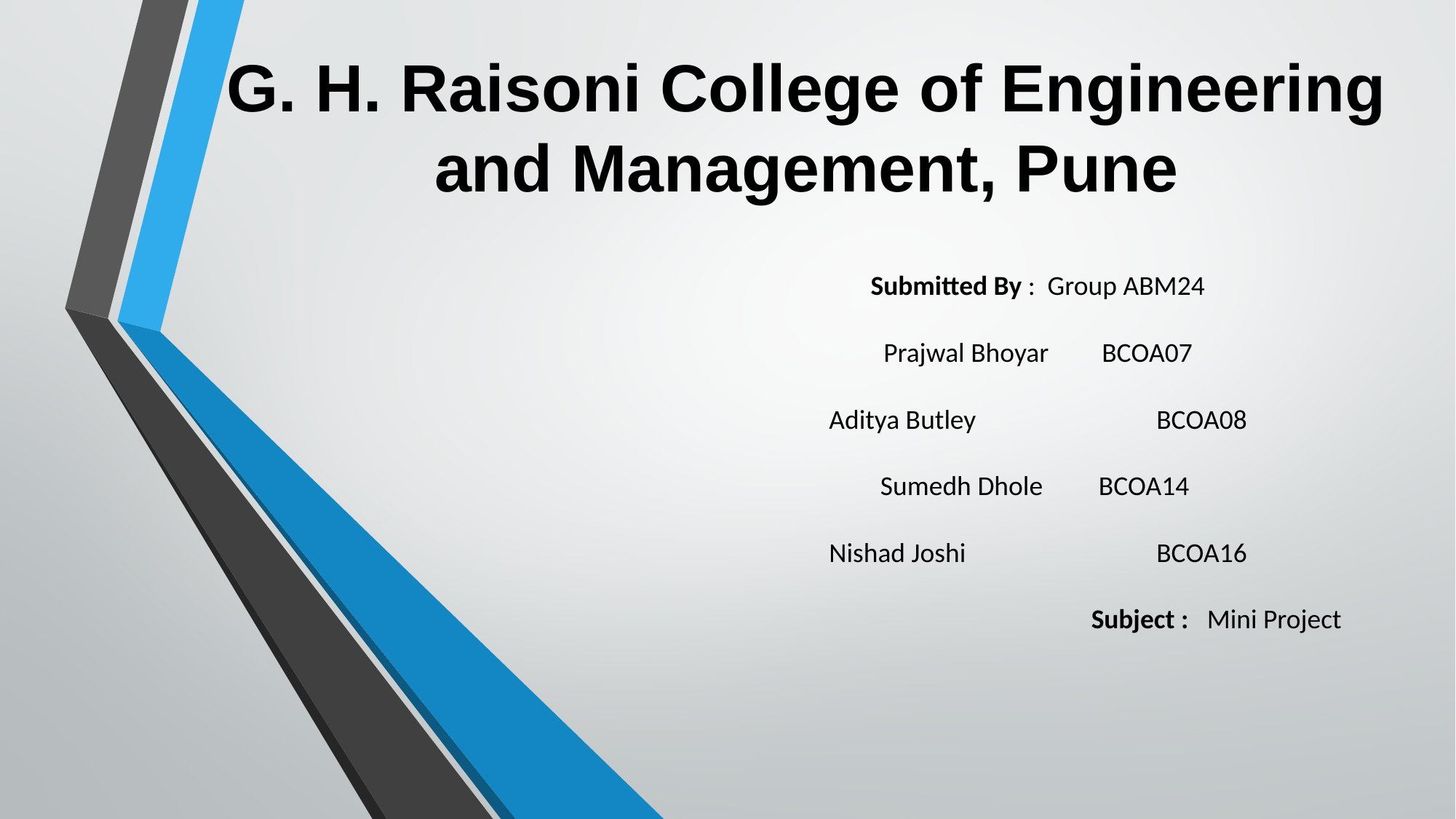

# G. H. Raisoni College of Engineering and Management, Pune
Submitted By :  Group ABM24
Prajwal Bhoyar	BCOA07
Aditya Butley		BCOA08
Sumedh Dhole 	BCOA14
Nishad Joshi		BCOA16
				Subject :   Mini Project